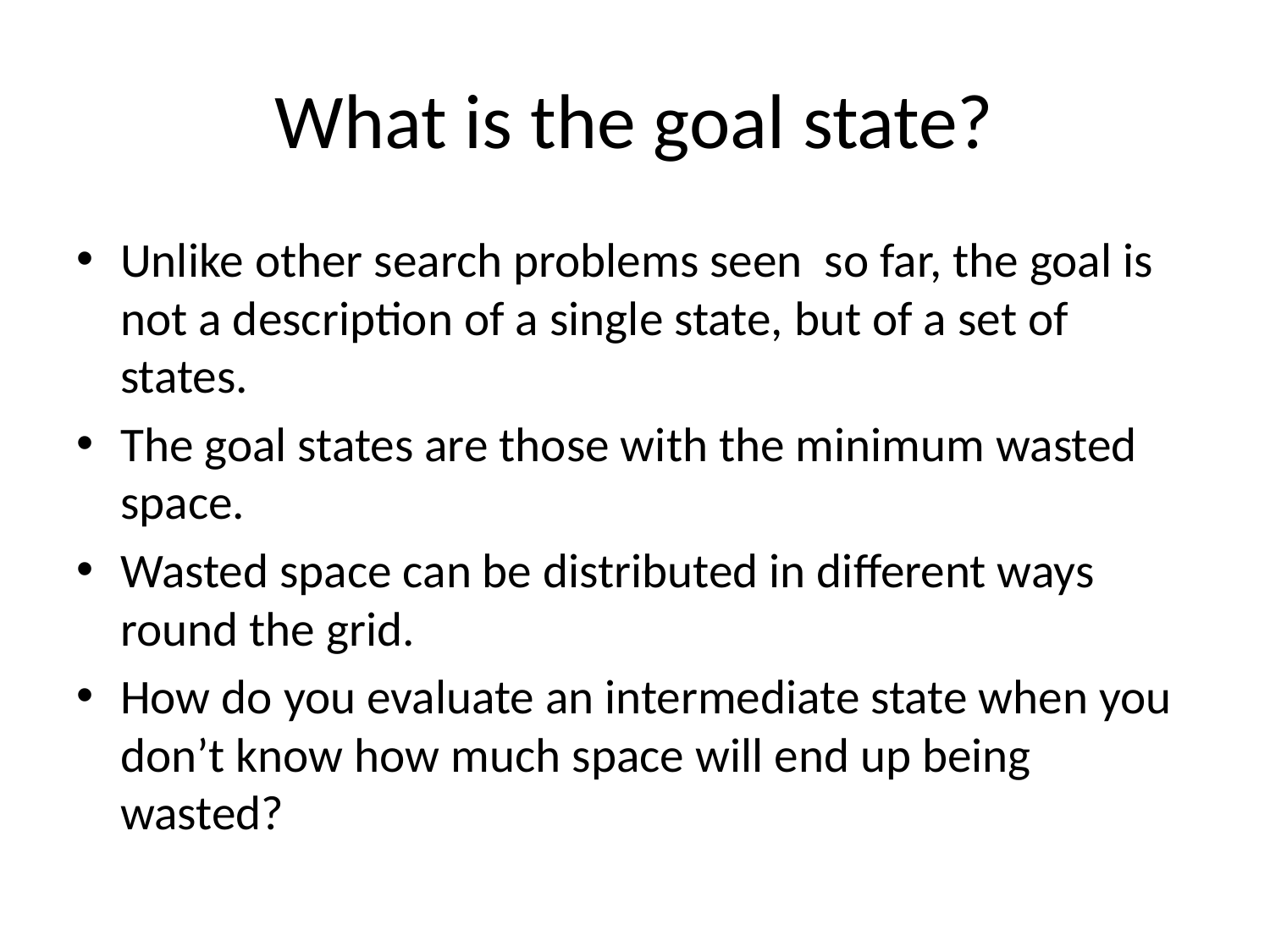

# What is the goal state?
Unlike other search problems seen  so far, the goal is not a description of a single state, but of a set of states.
The goal states are those with the minimum wasted space.
Wasted space can be distributed in different ways round the grid.
How do you evaluate an intermediate state when you don’t know how much space will end up being wasted?